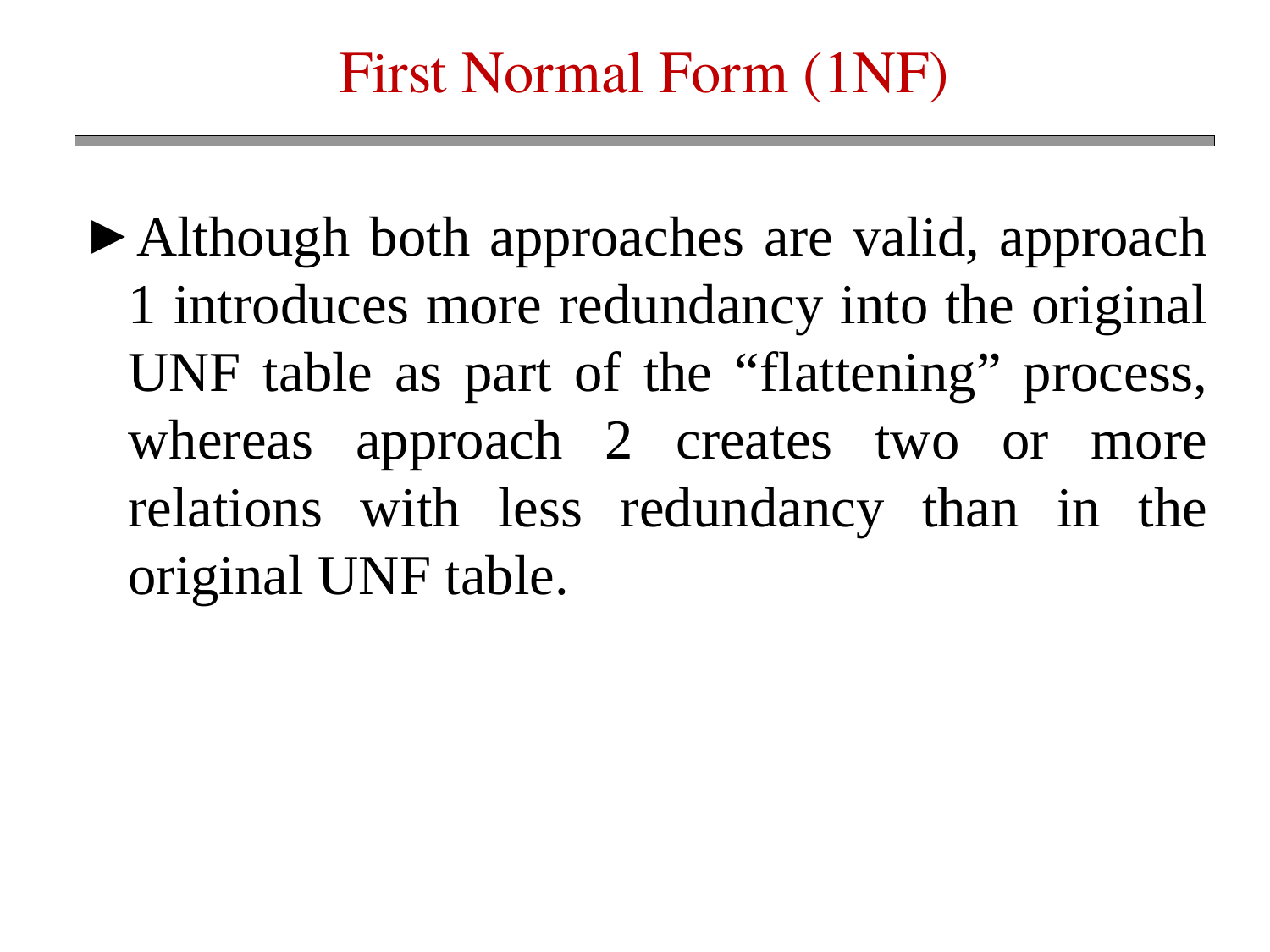

First Normal Form (1NF)

Although both approaches are valid, approach 1 introduces more redundancy into the original UNF table as part of the “flattening” process, whereas approach 2 creates two or more relations with less redundancy than in the original UNF table.